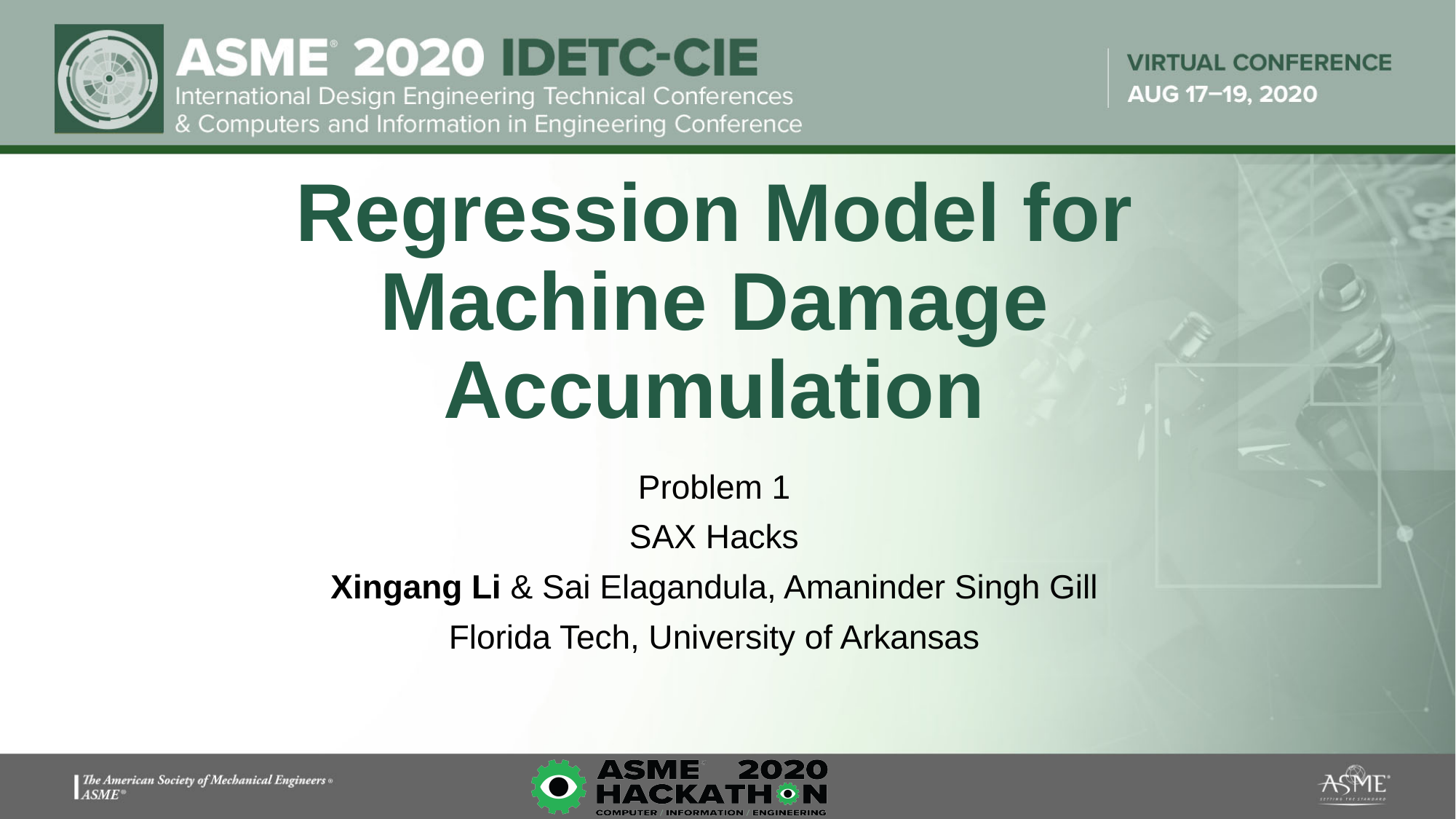

# Regression Model for Machine Damage Accumulation
Problem 1
SAX Hacks
Xingang Li & Sai Elagandula, Amaninder Singh Gill
Florida Tech, University of Arkansas